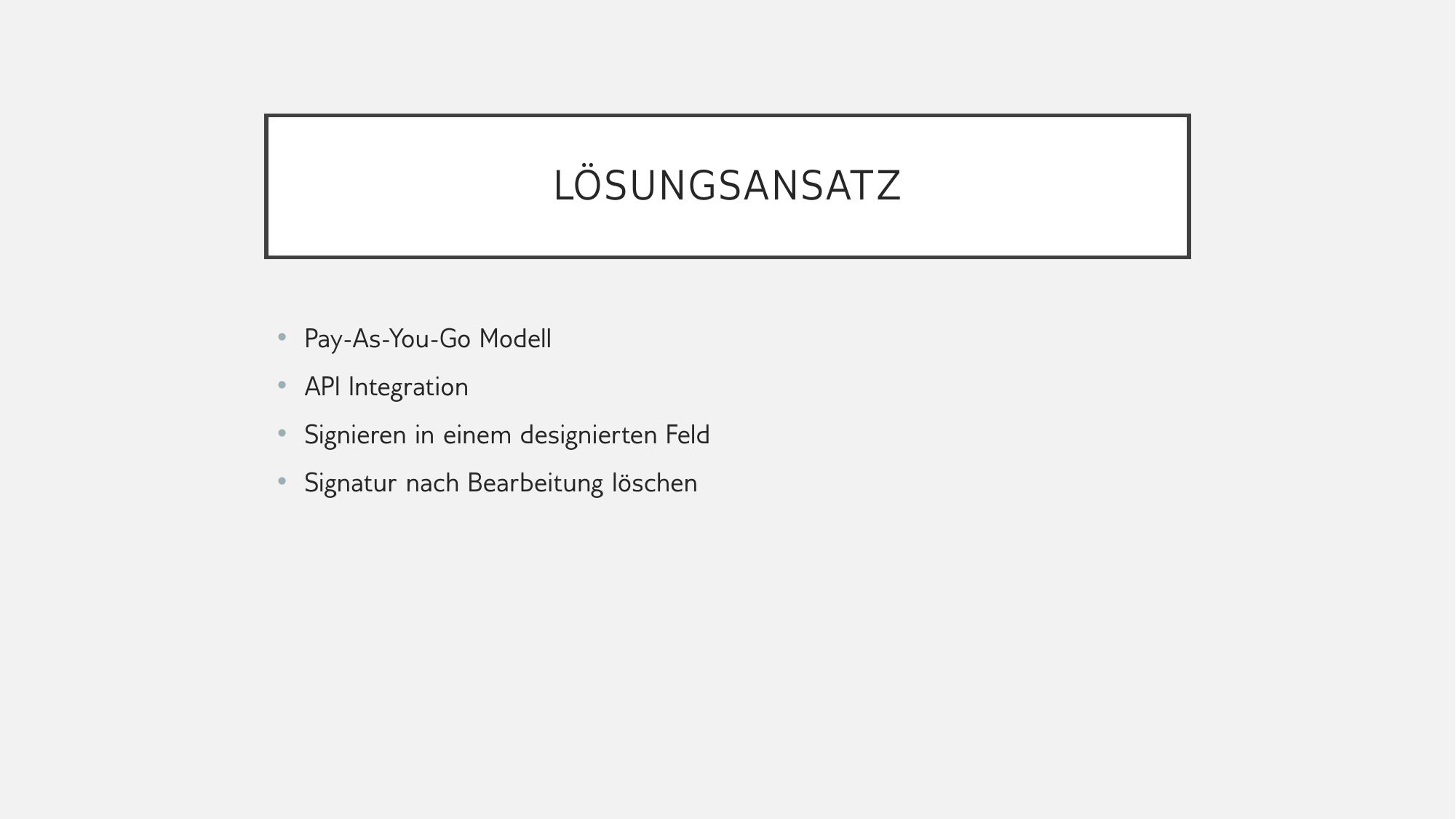

# Lösungsansatz
Pay-As-You-Go Modell
API Integration
Signieren in einem designierten Feld
Signatur nach Bearbeitung löschen